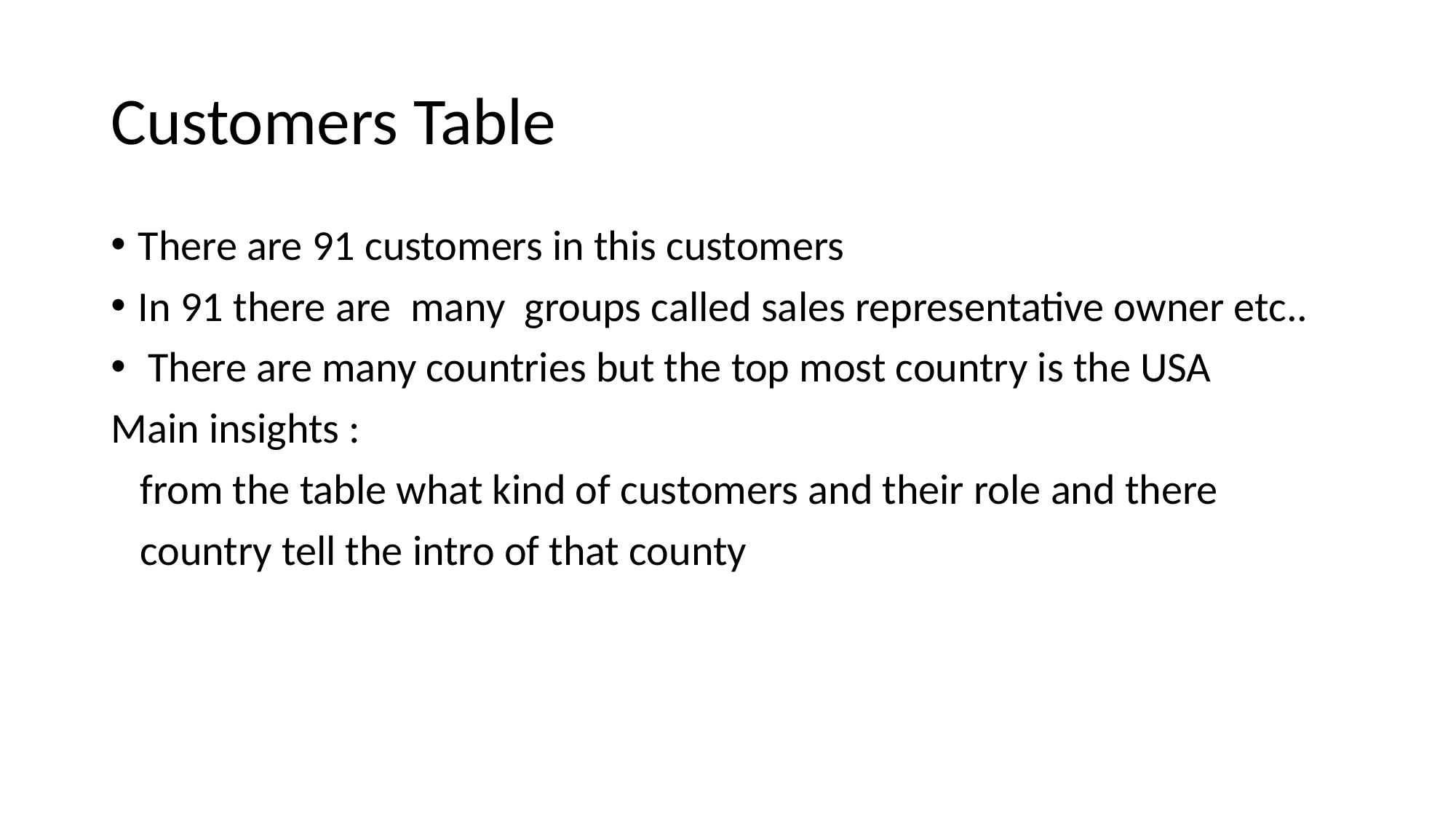

# Customers Table
There are 91 customers in this customers
In 91 there are  many  groups called sales representative owner etc..
 There are many countries but the top most country is the USA
Main insights :
   from the table what kind of customers and their role and there
   country tell the intro of that county